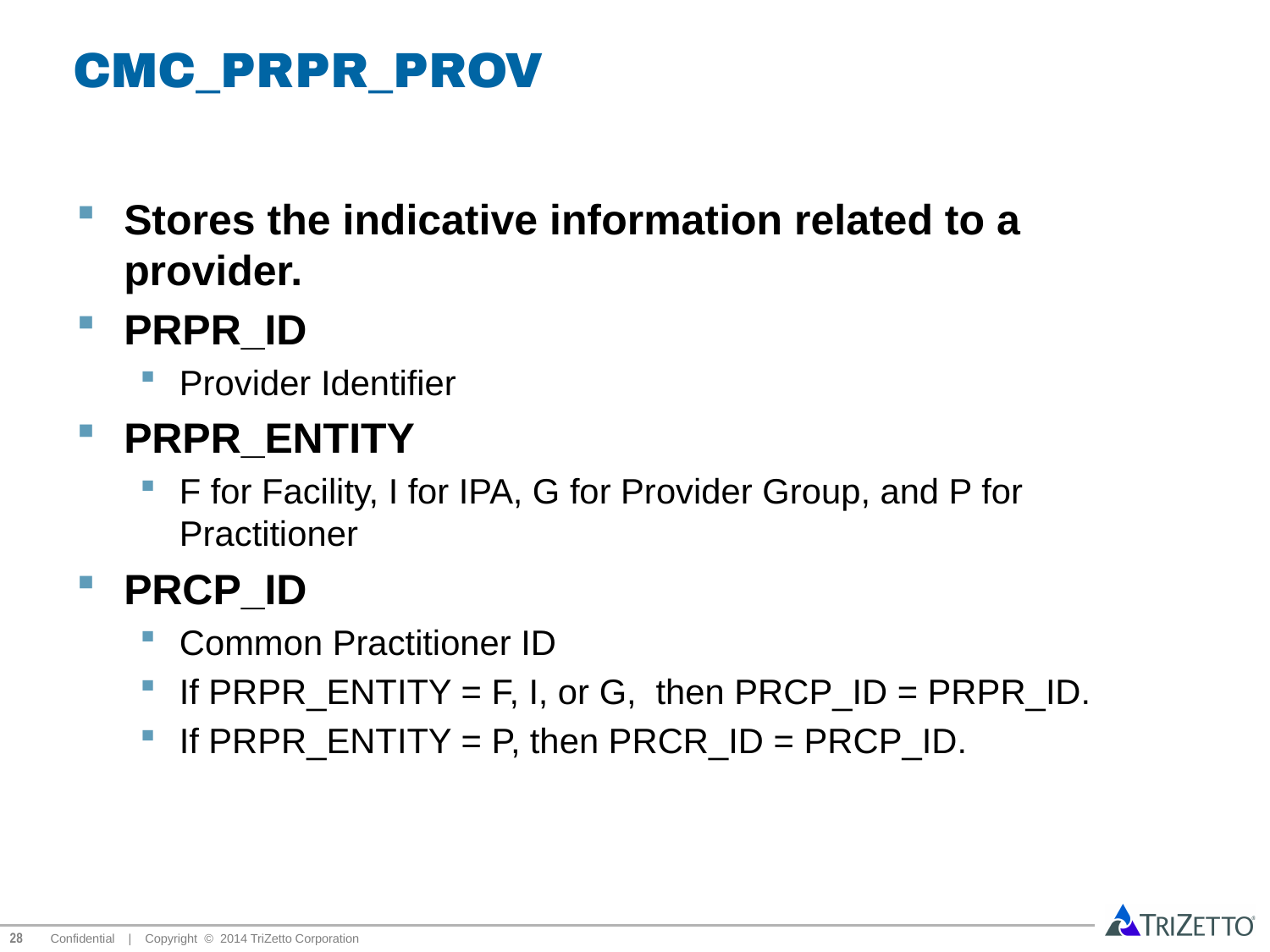

# CMC_PRPR_PROV
Stores the indicative information related to a provider.
PRPR_ID
Provider Identifier
PRPR_ENTITY
F for Facility, I for IPA, G for Provider Group, and P for Practitioner
PRCP_ID
Common Practitioner ID
If PRPR_ENTITY = F, I, or G,  then PRCP_ID = PRPR_ID.
If PRPR_ENTITY = P, then PRCR_ID = PRCP_ID.